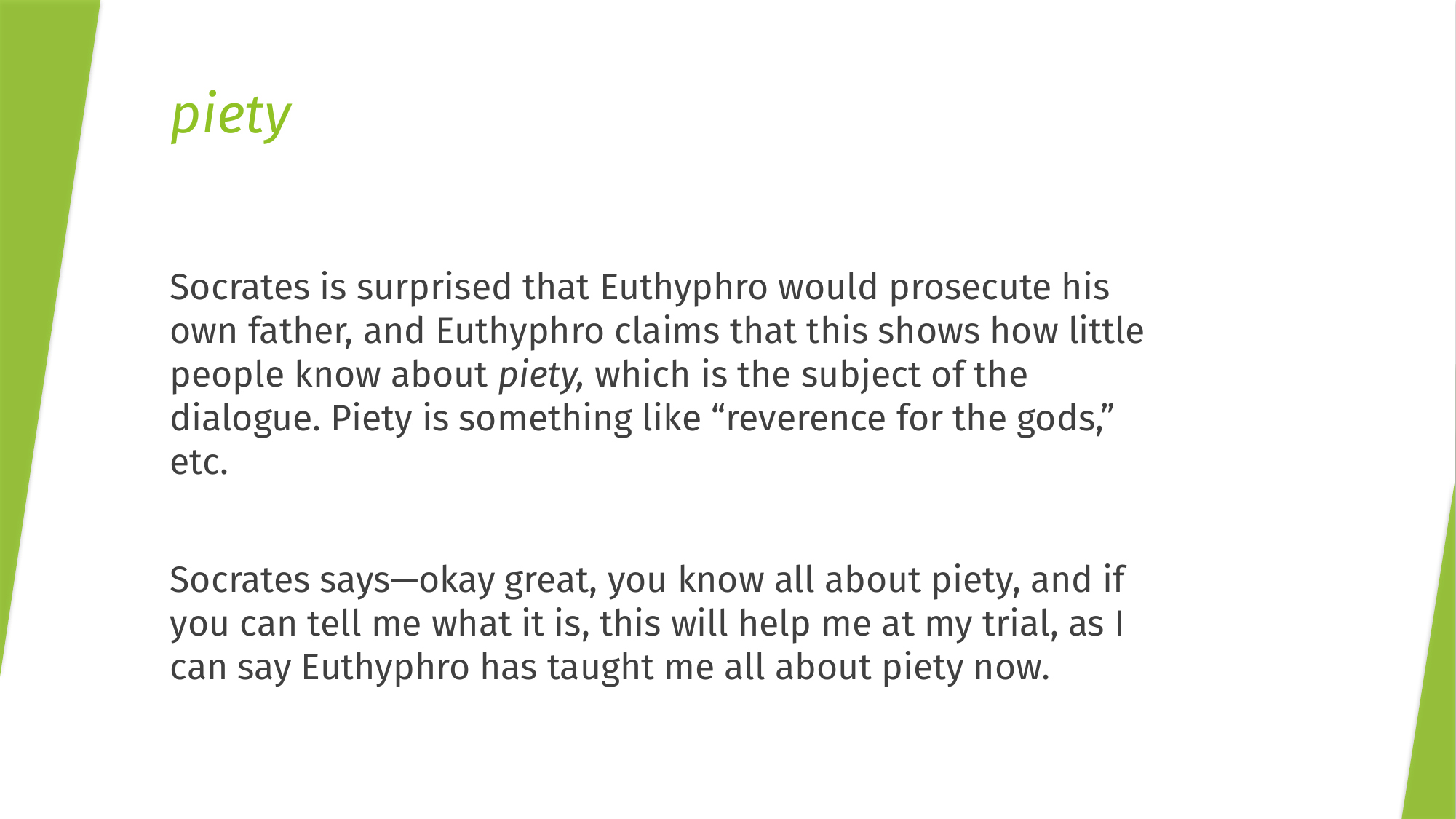

piety
Socrates is surprised that Euthyphro would prosecute his own father, and Euthyphro claims that this shows how little people know about piety, which is the subject of the dialogue. Piety is something like “reverence for the gods,” etc.

Socrates says—okay great, you know all about piety, and if you can tell me what it is, this will help me at my trial, as I can say Euthyphro has taught me all about piety now.